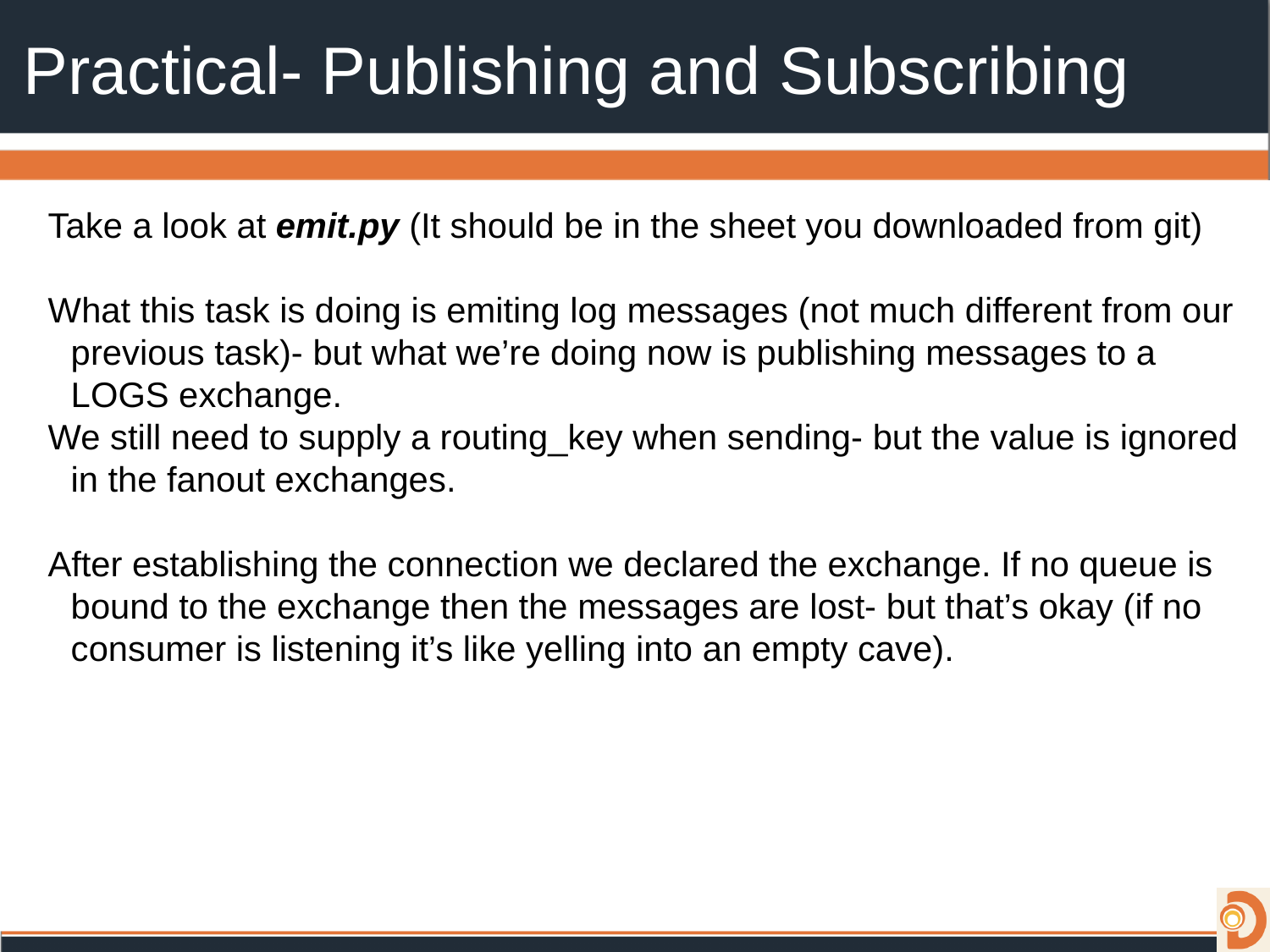

# Practical- Publishing and Subscribing
Take a look at emit.py (It should be in the sheet you downloaded from git)

What this task is doing is emiting log messages (not much different from our previous task)- but what we’re doing now is publishing messages to a LOGS exchange.
We still need to supply a routing_key when sending- but the value is ignored in the fanout exchanges.

After establishing the connection we declared the exchange. If no queue is bound to the exchange then the messages are lost- but that’s okay (if no consumer is listening it’s like yelling into an empty cave).